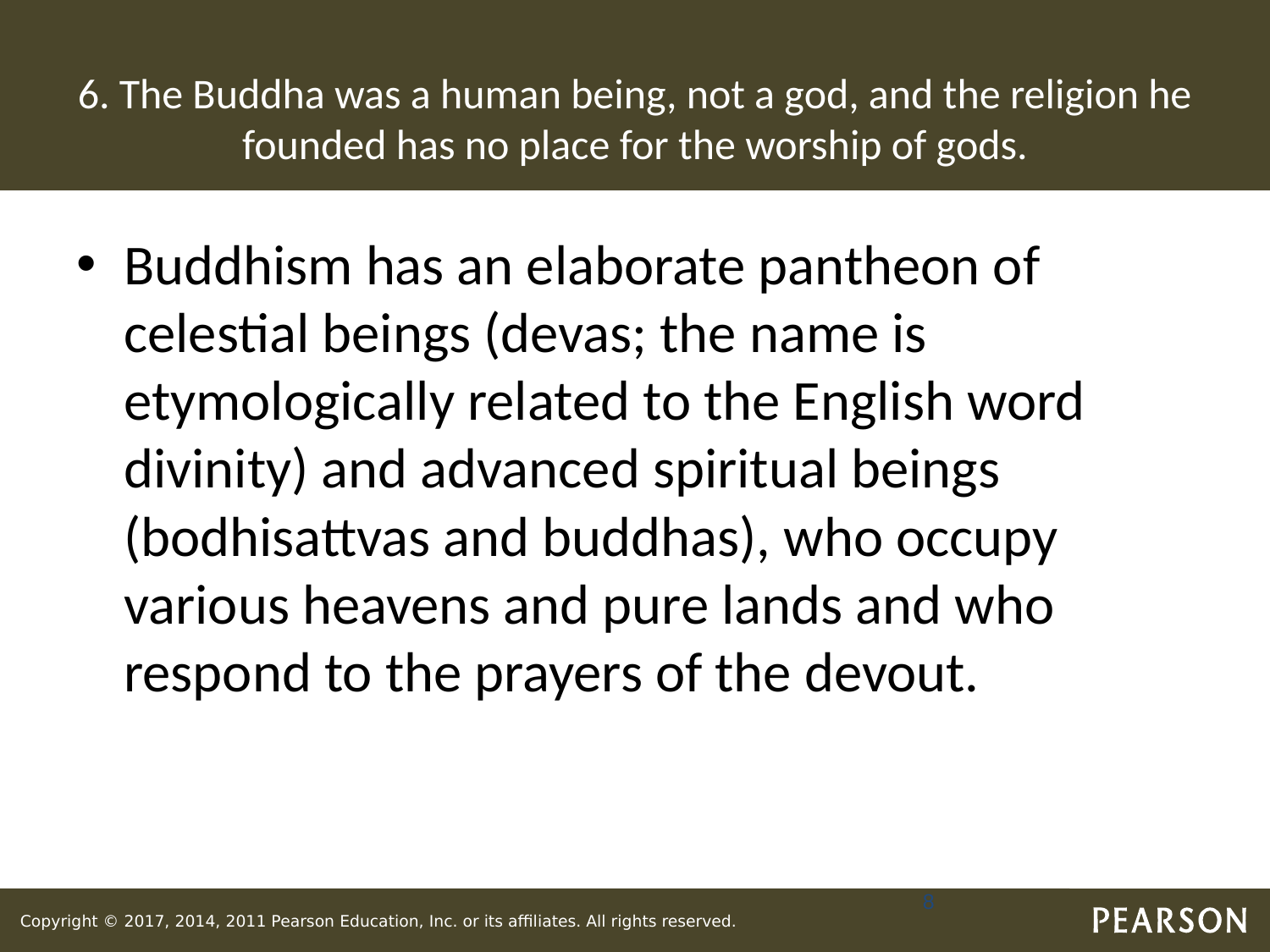

# 6. The Buddha was a human being, not a god, and the religion he founded has no place for the worship of gods.
Buddhism has an elaborate pantheon of celestial beings (devas; the name is etymologically related to the English word divinity) and advanced spiritual beings (bodhisattvas and buddhas), who occupy various heavens and pure lands and who respond to the prayers of the devout.
8